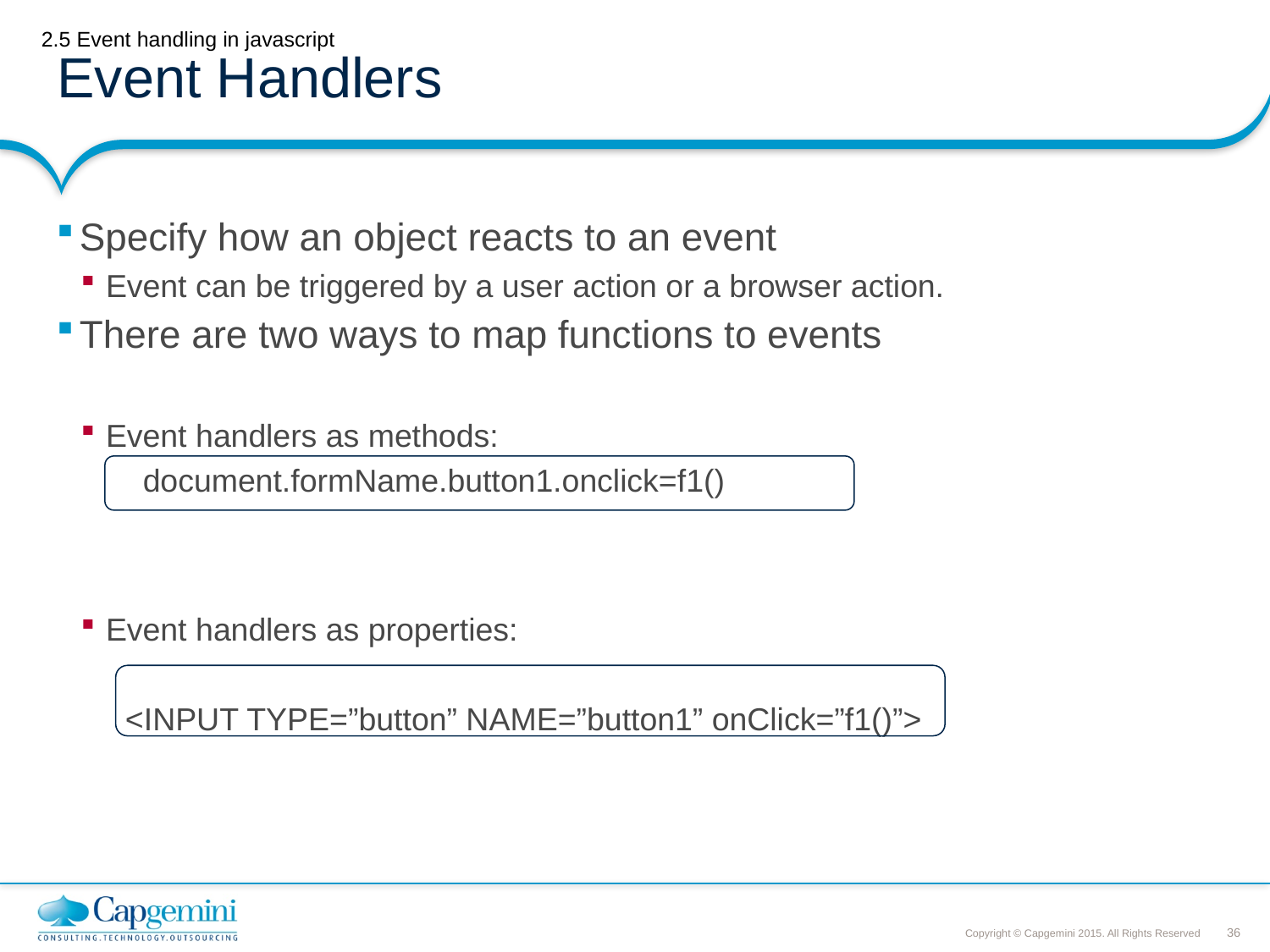

# 2.5 Event handling in javascript Event Handlers
Specify how an object reacts to an event
Event can be triggered by a user action or a browser action.
There are two ways to map functions to events

Event handlers as methods:
       document.formName.button1.onclick=f1()

Event handlers as properties:

     <INPUT TYPE=”button” NAME=”button1” onClick=”f1()”>